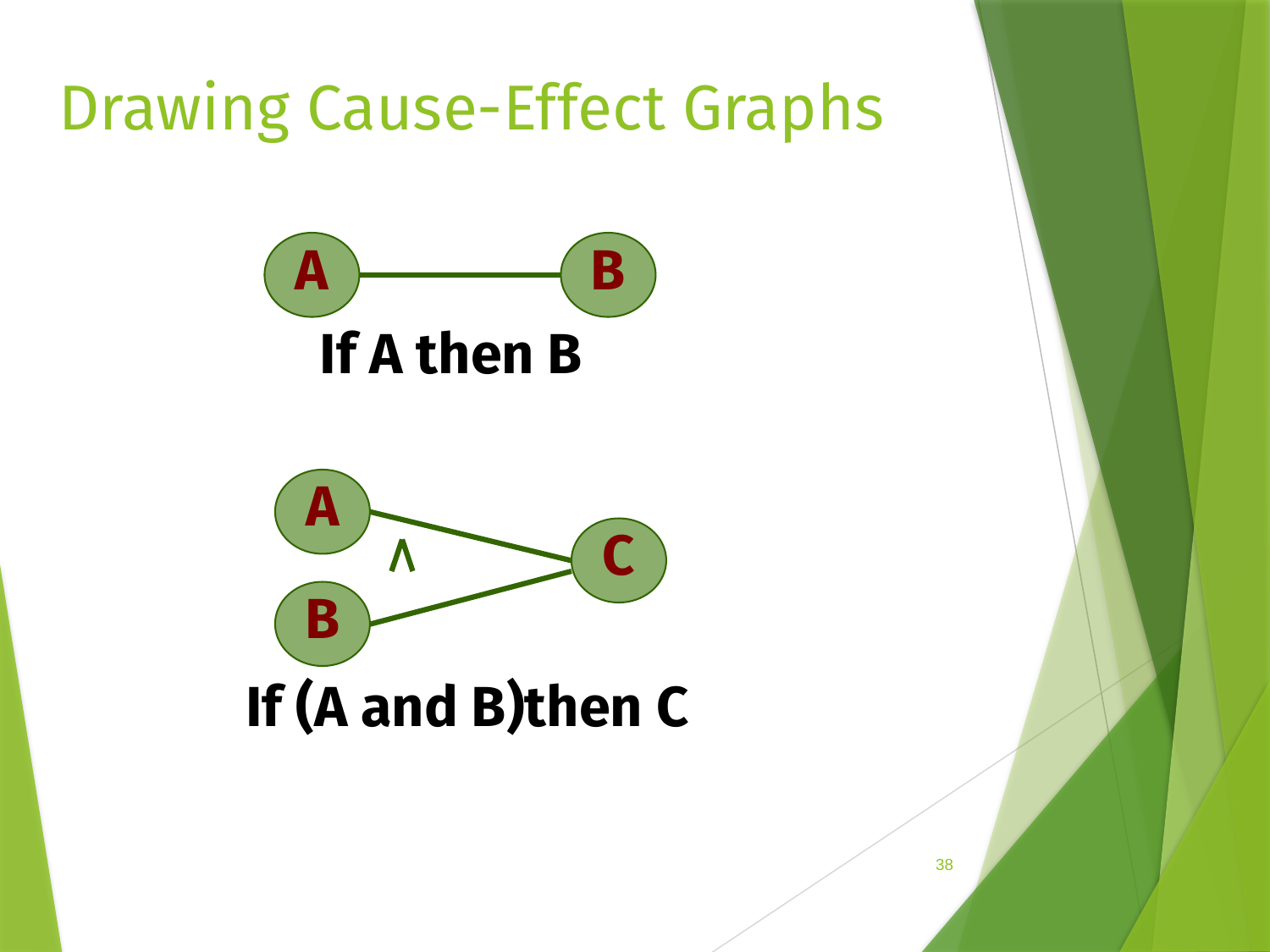

# Drawing Cause-Effect Graphs
A
B

If A then B
A

C

B
If (A and B)then C
38